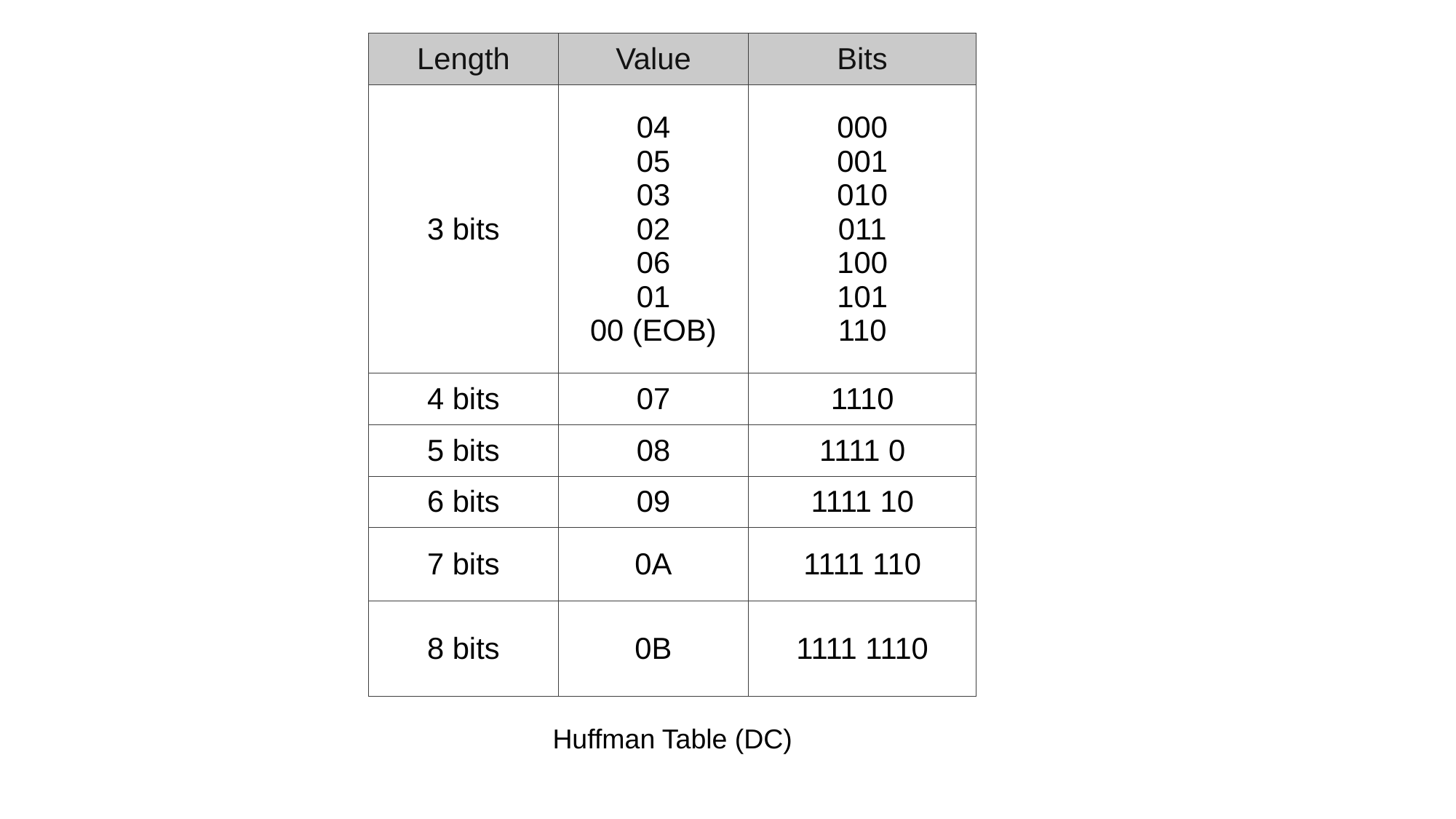

| Length | Value | Bits |
| --- | --- | --- |
| 3 bits | 04 05 03 02 06 01 00 (EOB) | 000 001 010 011 100 101 110 |
| 4 bits | 07 | 1110 |
| 5 bits | 08 | 1111 0 |
| 6 bits | 09 | 1111 10 |
| 7 bits | 0A | 1111 110 |
| 8 bits | 0B | 1111 1110 |
Huffman Table (DC)